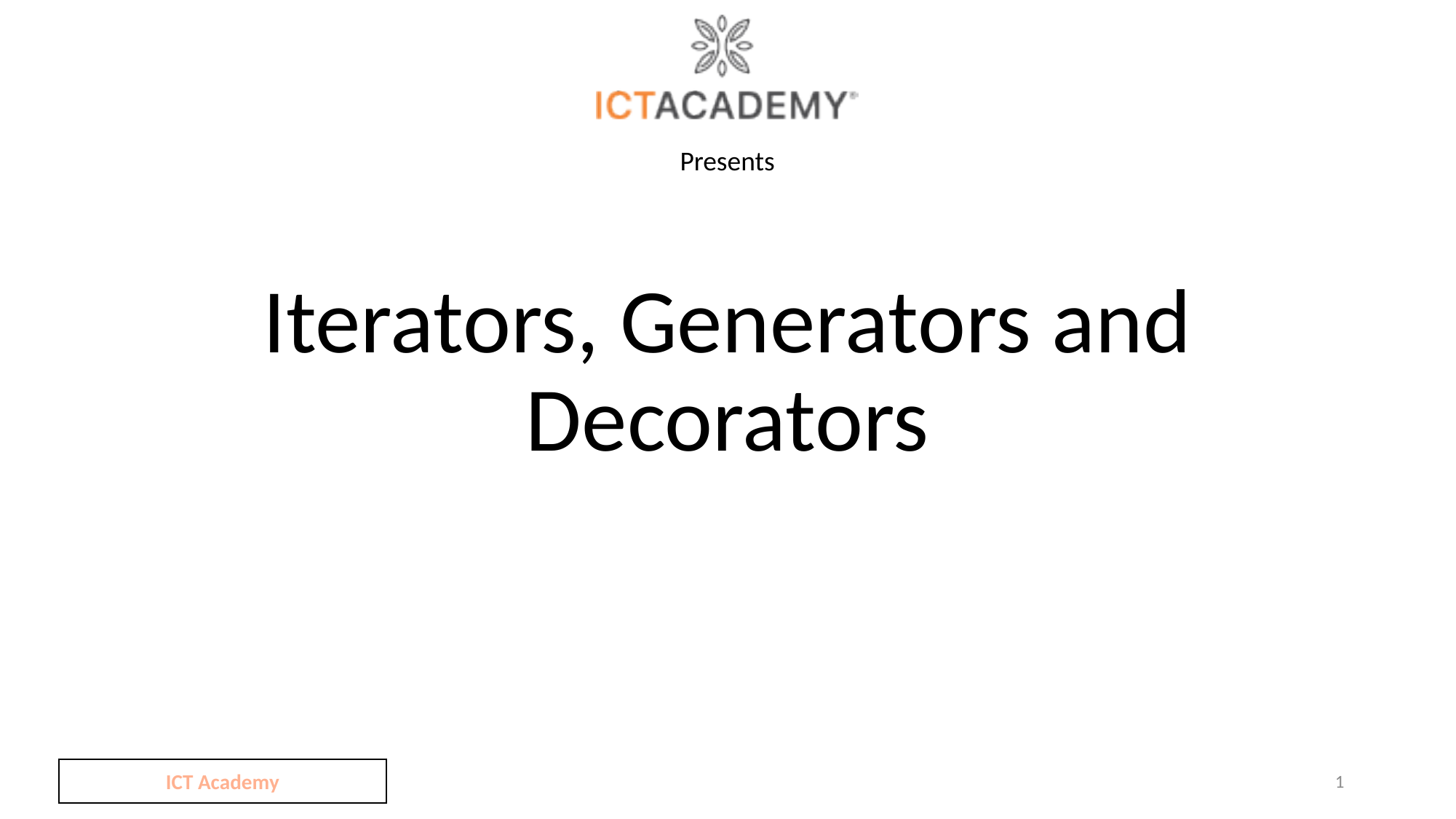

# Iterators, Generators and Decorators
ICT Academy
1